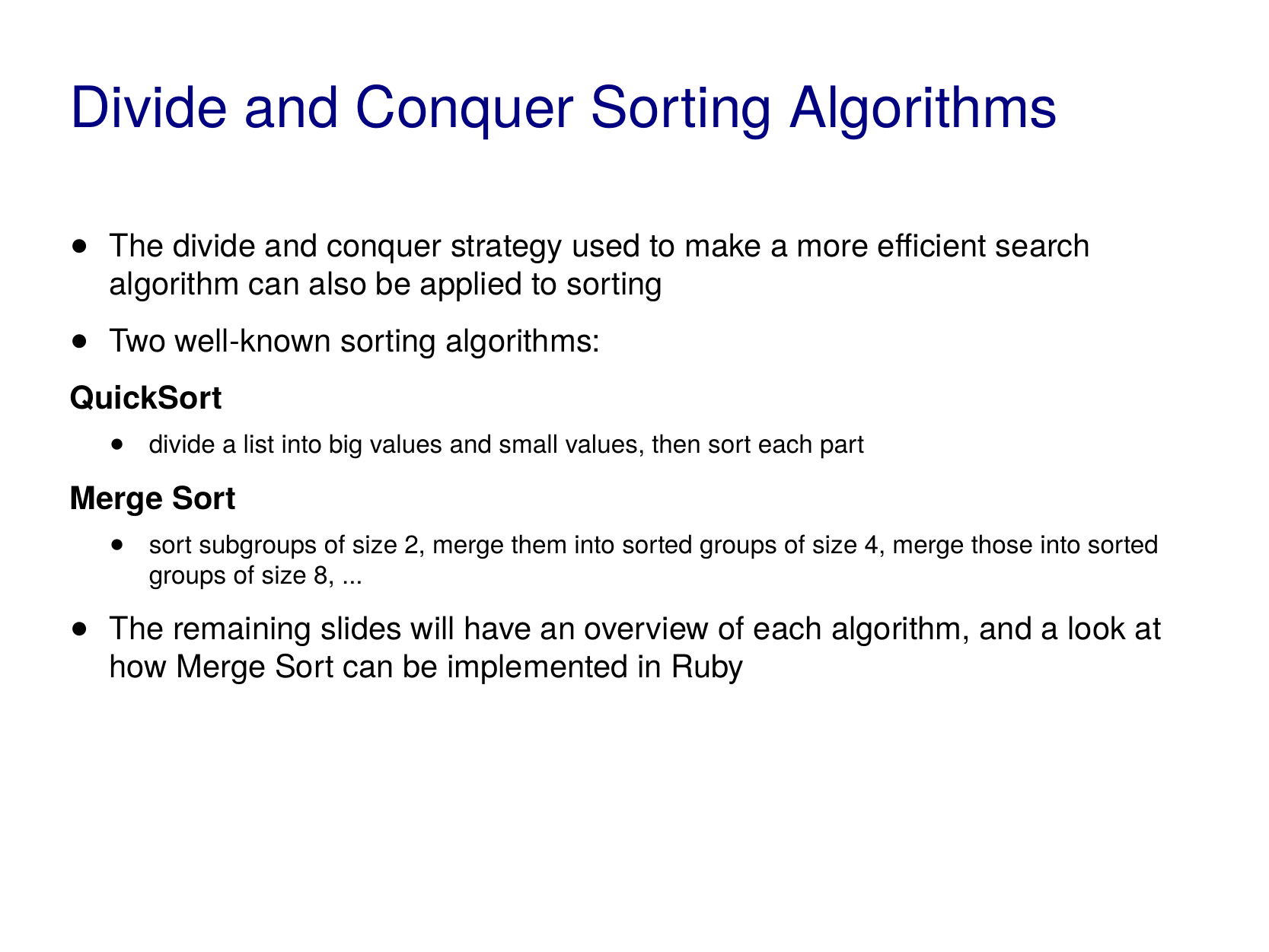

# Divide and Conquer Sorting Algorithms
The divide and conquer strategy used to make a more efficient search algorithm can also be applied to sorting
Two well-known sorting algorithms:
QuickSort
divide a list into big values and small values, then sort each part
Merge Sort
sort subgroups of size 2, merge them into sorted groups of size 4, merge those into sorted groups of size 8, ...
The remaining slides will have an overview of each algorithm, and a look at how Merge Sort can be implemented in Ruby